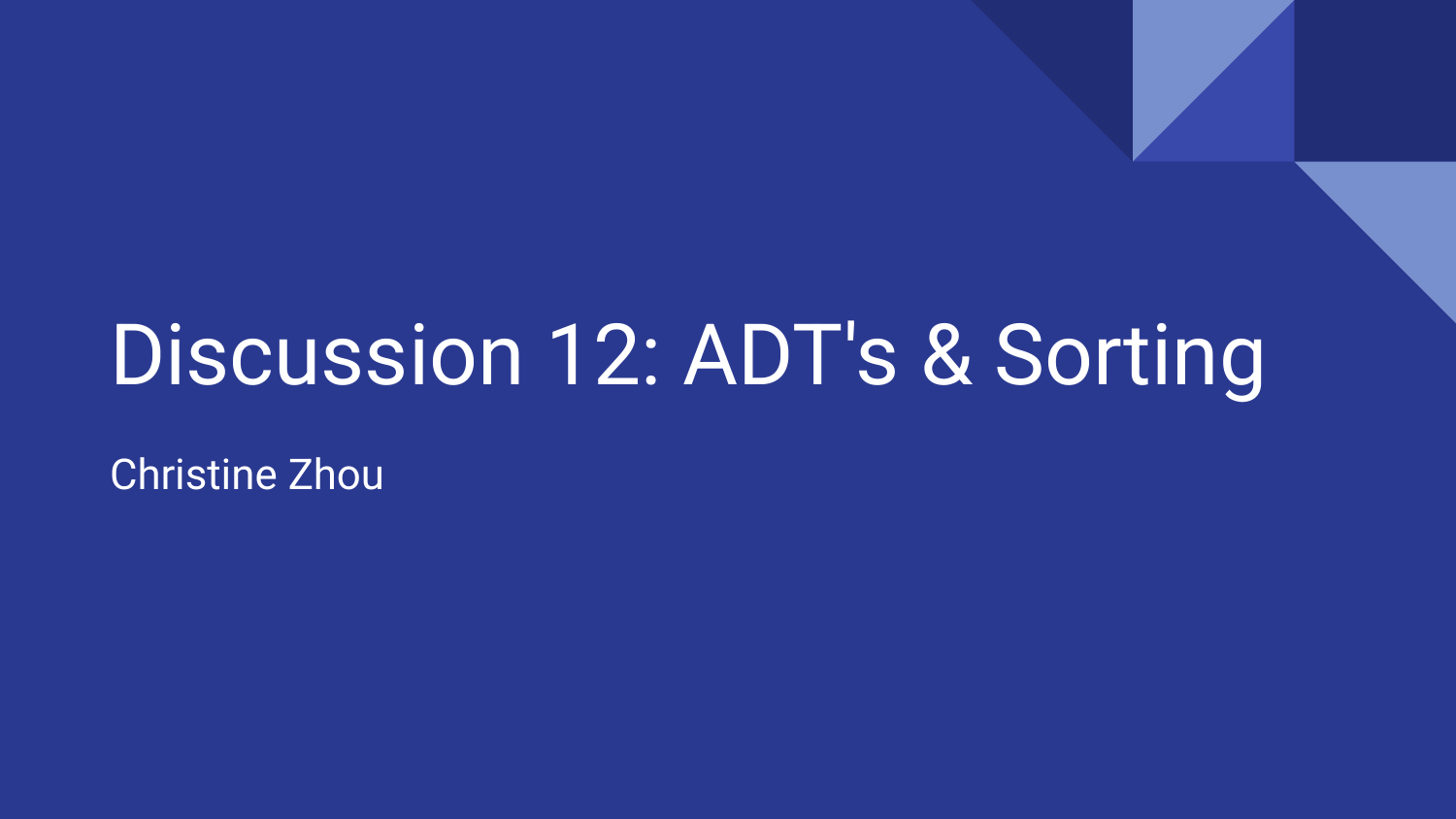

# Discussion 12: ADT's & Sorting
Christine Zhou